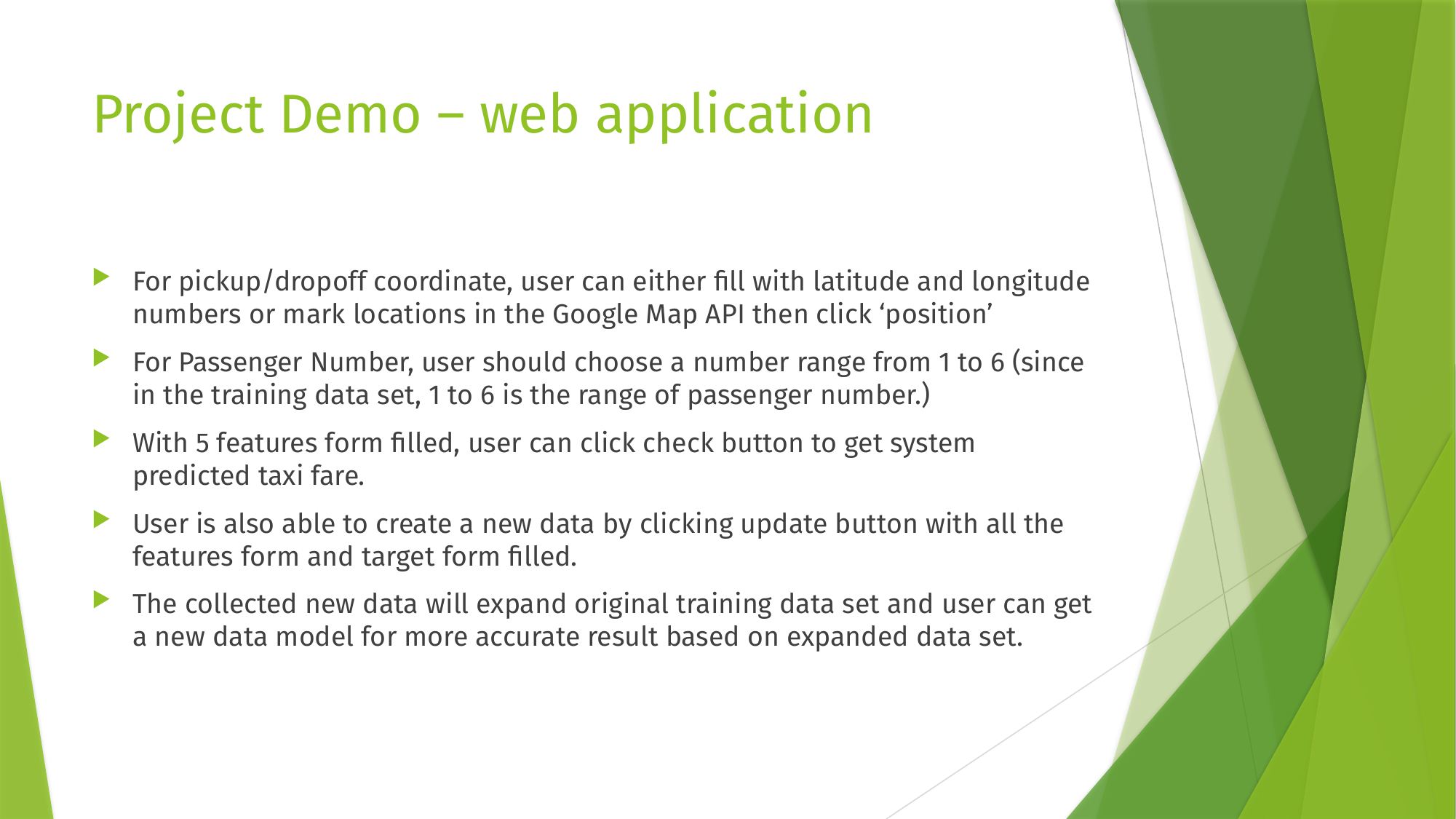

# Project Demo – web application
For pickup/dropoff coordinate, user can either fill with latitude and longitude numbers or mark locations in the Google Map API then click ‘position’
For Passenger Number, user should choose a number range from 1 to 6 (since in the training data set, 1 to 6 is the range of passenger number.)
With 5 features form filled, user can click check button to get system predicted taxi fare.
User is also able to create a new data by clicking update button with all the features form and target form filled.
The collected new data will expand original training data set and user can get a new data model for more accurate result based on expanded data set.